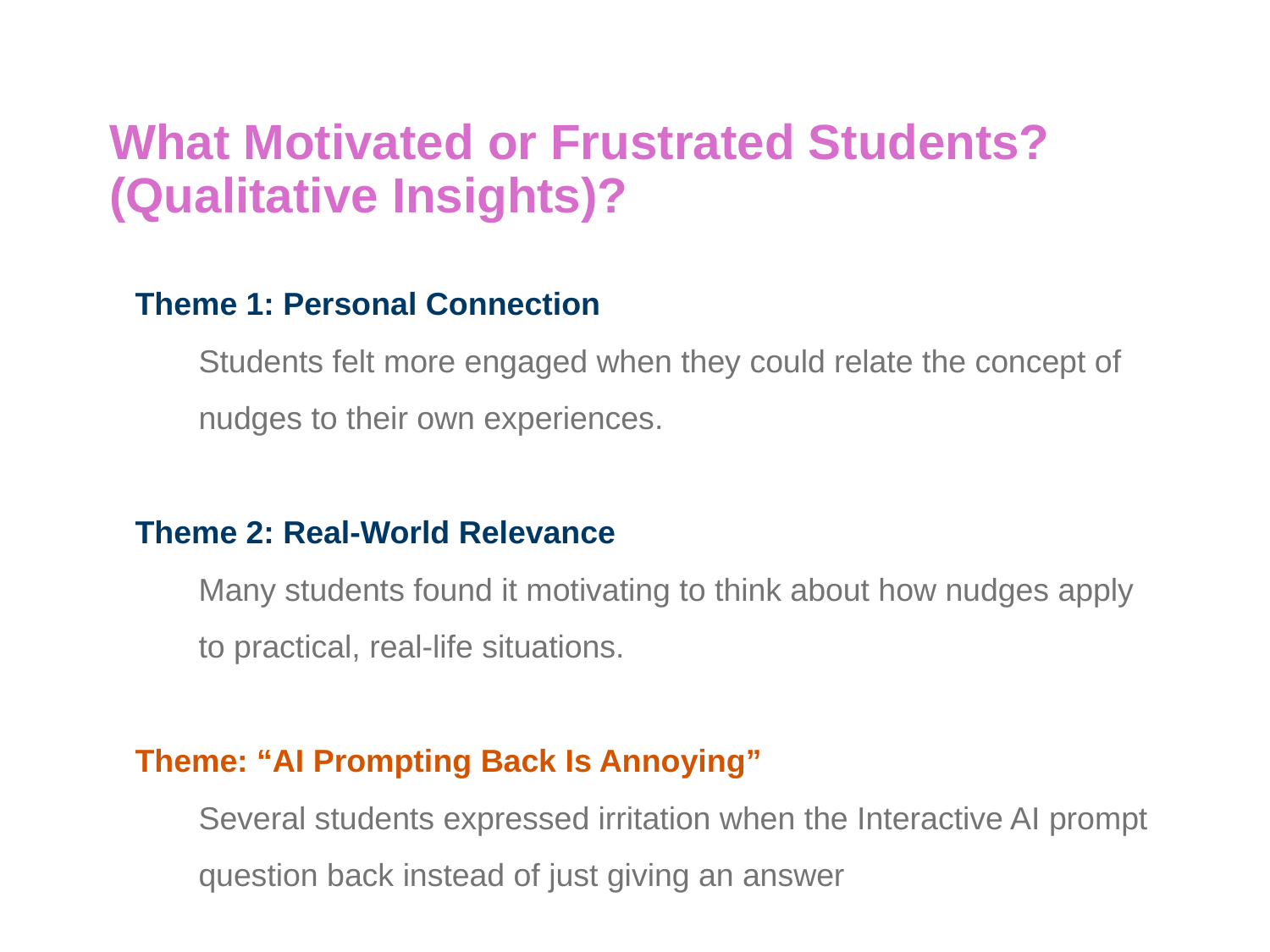

What Motivated or Frustrated Students? (Qualitative Insights)?
Theme 1: Personal Connection
Students felt more engaged when they could relate the concept of nudges to their own experiences.
Theme 2: Real-World Relevance
Many students found it motivating to think about how nudges apply to practical, real-life situations.

Theme: “AI Prompting Back Is Annoying”
Several students expressed irritation when the Interactive AI prompt question back instead of just giving an answer